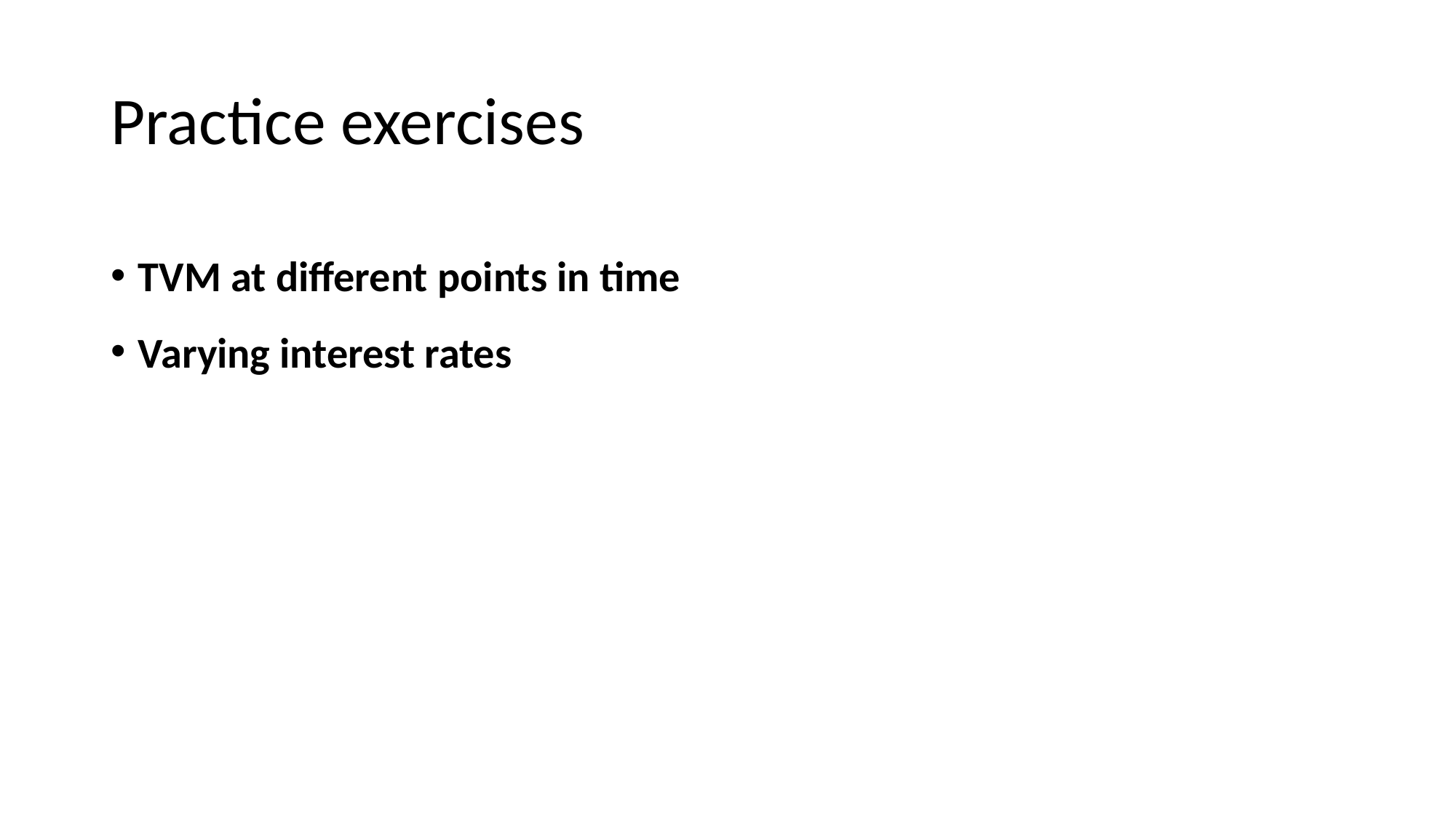

# Practice exercises
TVM at different points in time
Varying interest rates